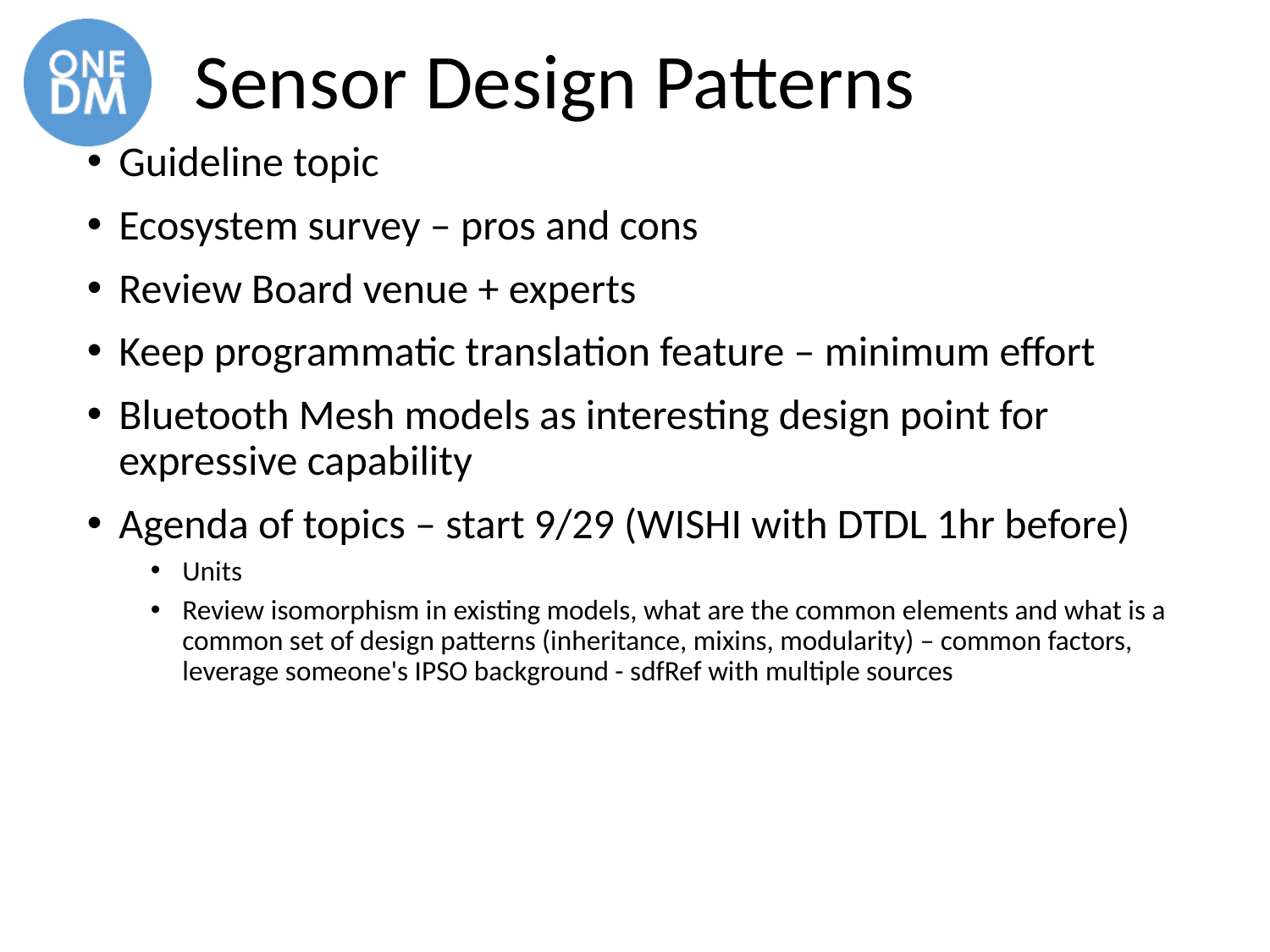

# Sensor Design Patterns
Guideline topic
Ecosystem survey – pros and cons
Review Board venue + experts
Keep programmatic translation feature – minimum effort
Bluetooth Mesh models as interesting design point for expressive capability
Agenda of topics – start 9/29 (WISHI with DTDL 1hr before)
Units
Review isomorphism in existing models, what are the common elements and what is a common set of design patterns (inheritance, mixins, modularity) – common factors, leverage someone's IPSO background - sdfRef with multiple sources